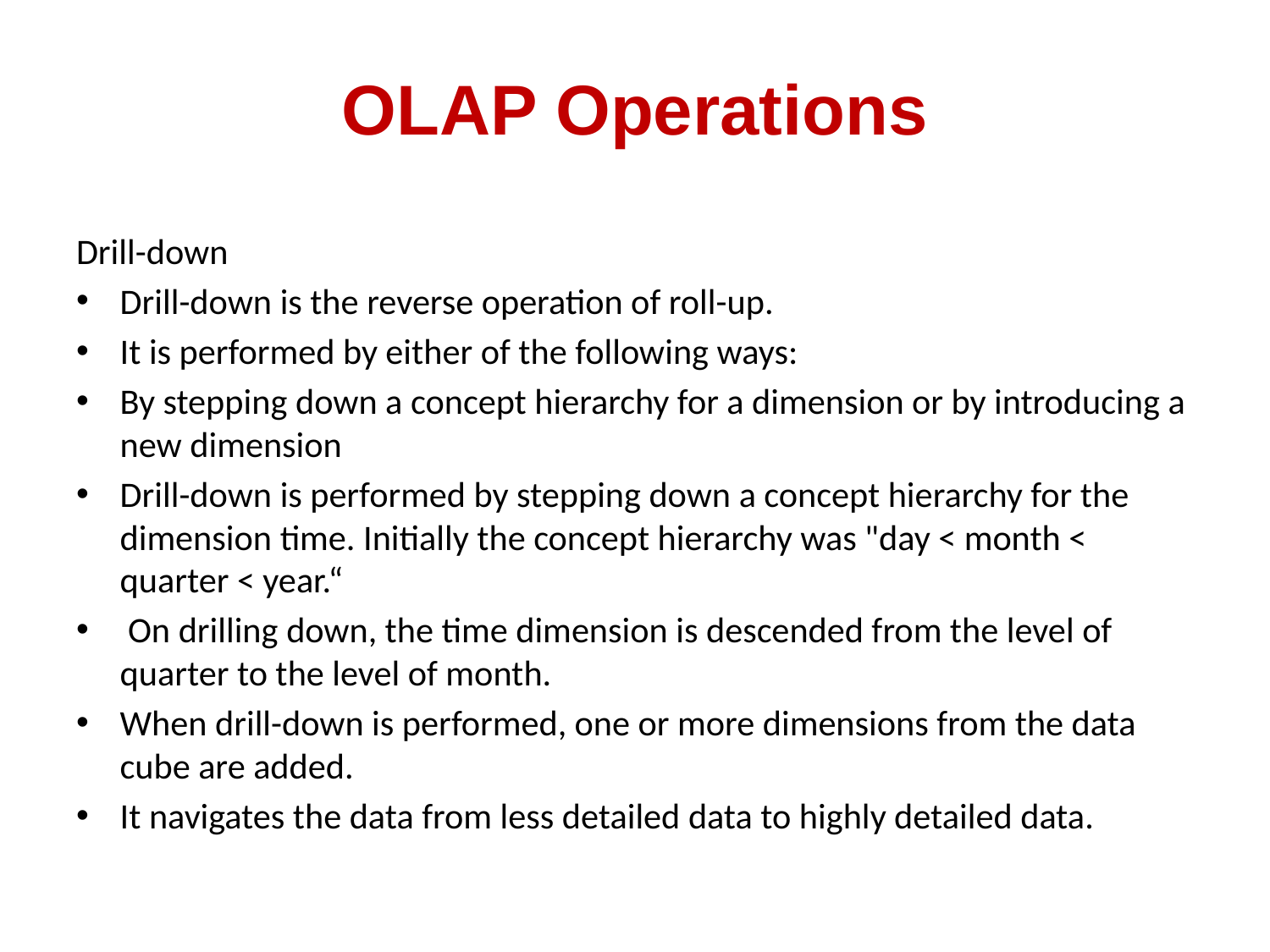

# OLAP Operations
Drill-down
Drill-down is the reverse operation of roll-up.
It is performed by either of the following ways:
By stepping down a concept hierarchy for a dimension or by introducing a new dimension
Drill-down is performed by stepping down a concept hierarchy for the dimension time. Initially the concept hierarchy was "day < month < quarter < year.“
 On drilling down, the time dimension is descended from the level of quarter to the level of month.
When drill-down is performed, one or more dimensions from the data cube are added.
It navigates the data from less detailed data to highly detailed data.